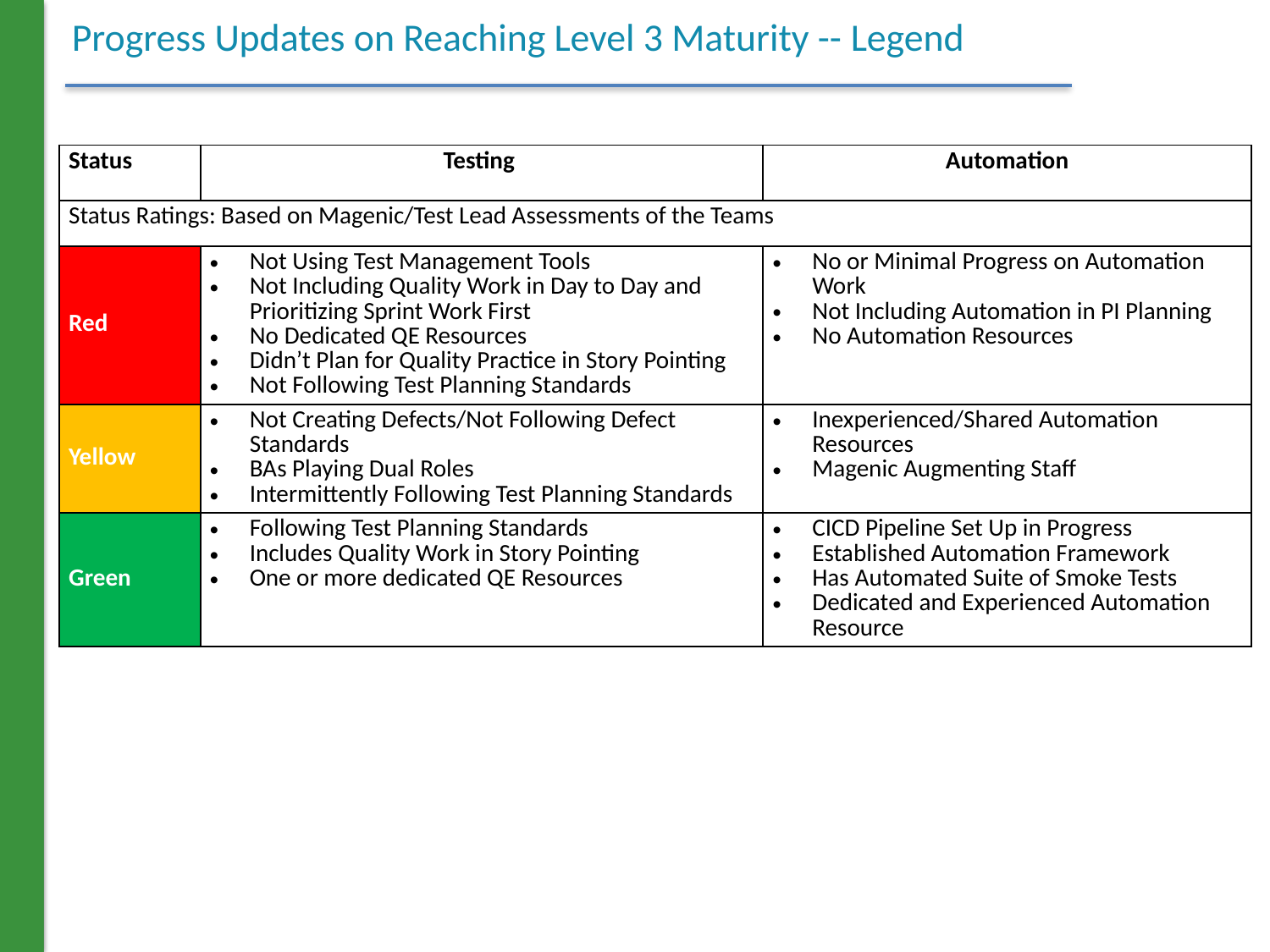

# Progress Updates on Reaching Level 3 Maturity -- Legend
| Status | Testing | Automation |
| --- | --- | --- |
| Status Ratings: Based on Magenic/Test Lead Assessments of the Teams |  |  |
| Red | Not Using Test Management Tools Not Including Quality Work in Day to Day and Prioritizing Sprint Work First No Dedicated QE Resources Didn’t Plan for Quality Practice in Story Pointing Not Following Test Planning Standards | No or Minimal Progress on Automation Work Not Including Automation in PI Planning No Automation Resources |
| Yellow | Not Creating Defects/Not Following Defect Standards BAs Playing Dual Roles Intermittently Following Test Planning Standards | Inexperienced/Shared Automation Resources Magenic Augmenting Staff |
| Green | Following Test Planning Standards Includes Quality Work in Story Pointing One or more dedicated QE Resources | CICD Pipeline Set Up in Progress Established Automation Framework Has Automated Suite of Smoke Tests Dedicated and Experienced Automation Resource |